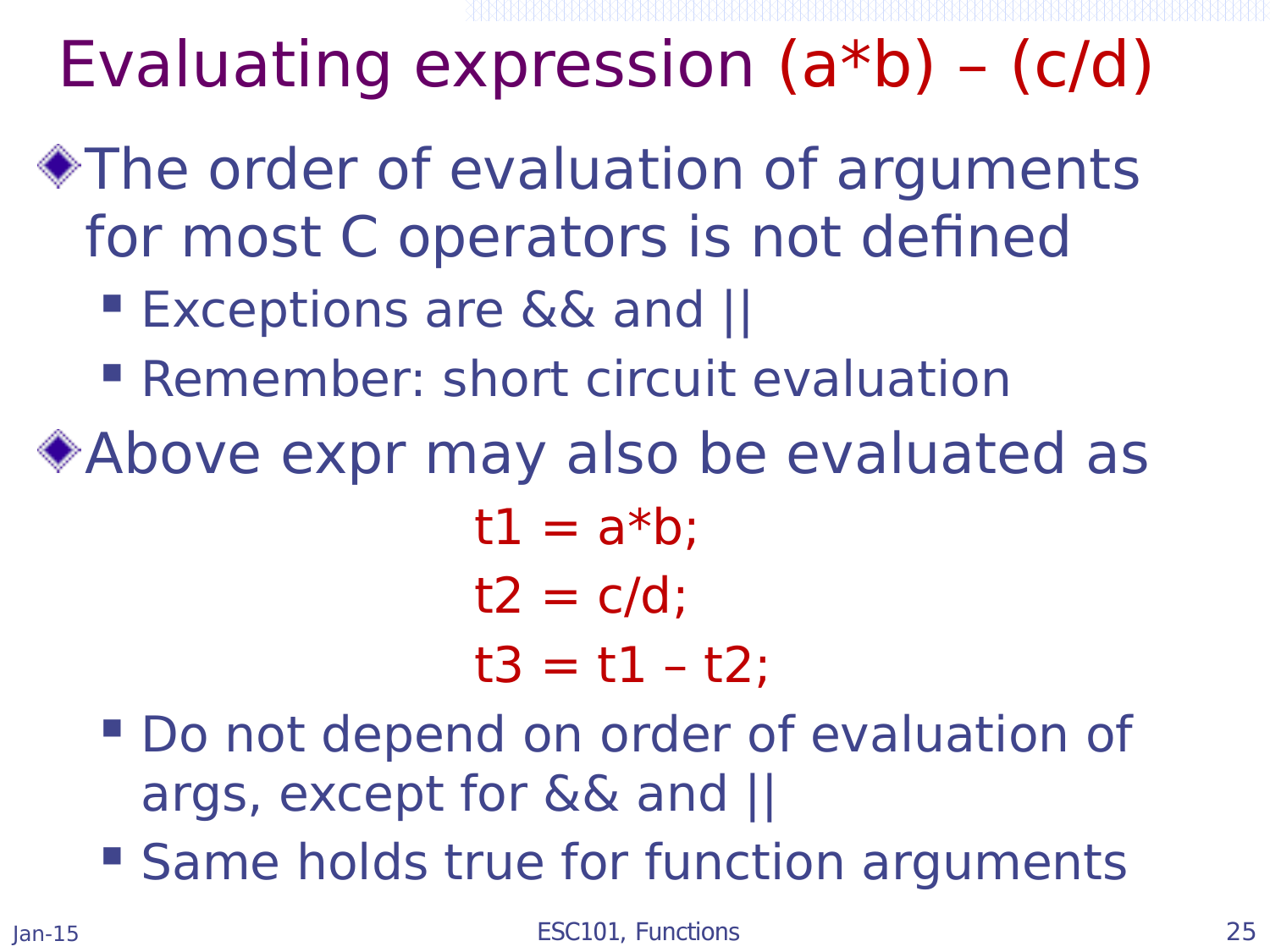

# Evaluating expression (a*b) – (c/d)
The order of evaluation of arguments for most C operators is not defined
Exceptions are && and ||
Remember: short circuit evaluation
Above expr may also be evaluated as
t1 = a*b;
t2 = c/d;
t3 = t1 – t2;
Do not depend on order of evaluation of args, except for && and ||
Same holds true for function arguments
Jan-15
ESC101, Functions
25